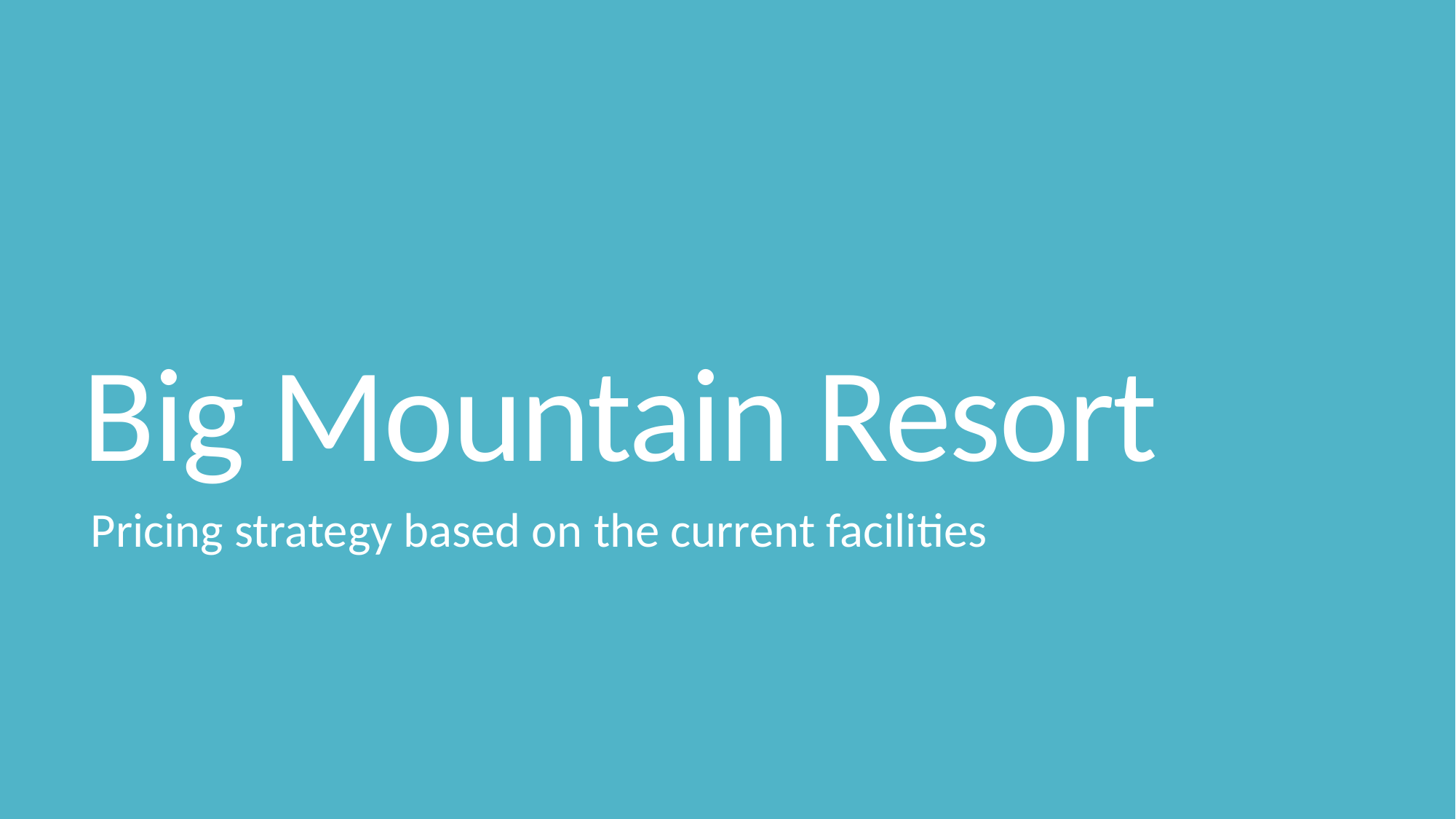

# Big Mountain Resort
Pricing strategy based on the current facilities